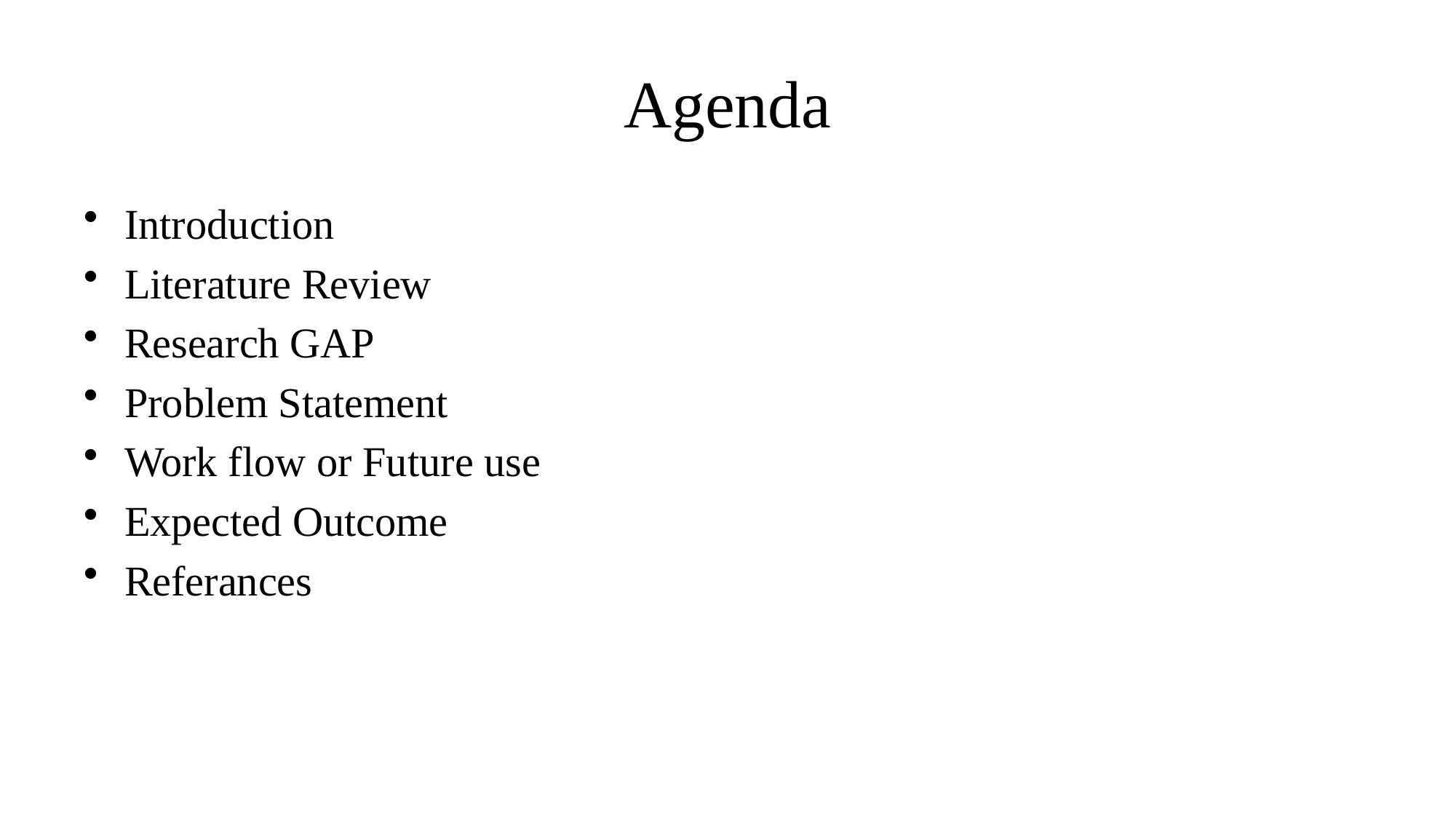

# Agenda
Introduction
Literature Review
Research GAP
Problem Statement
Work flow or Future use
Expected Outcome
Referances